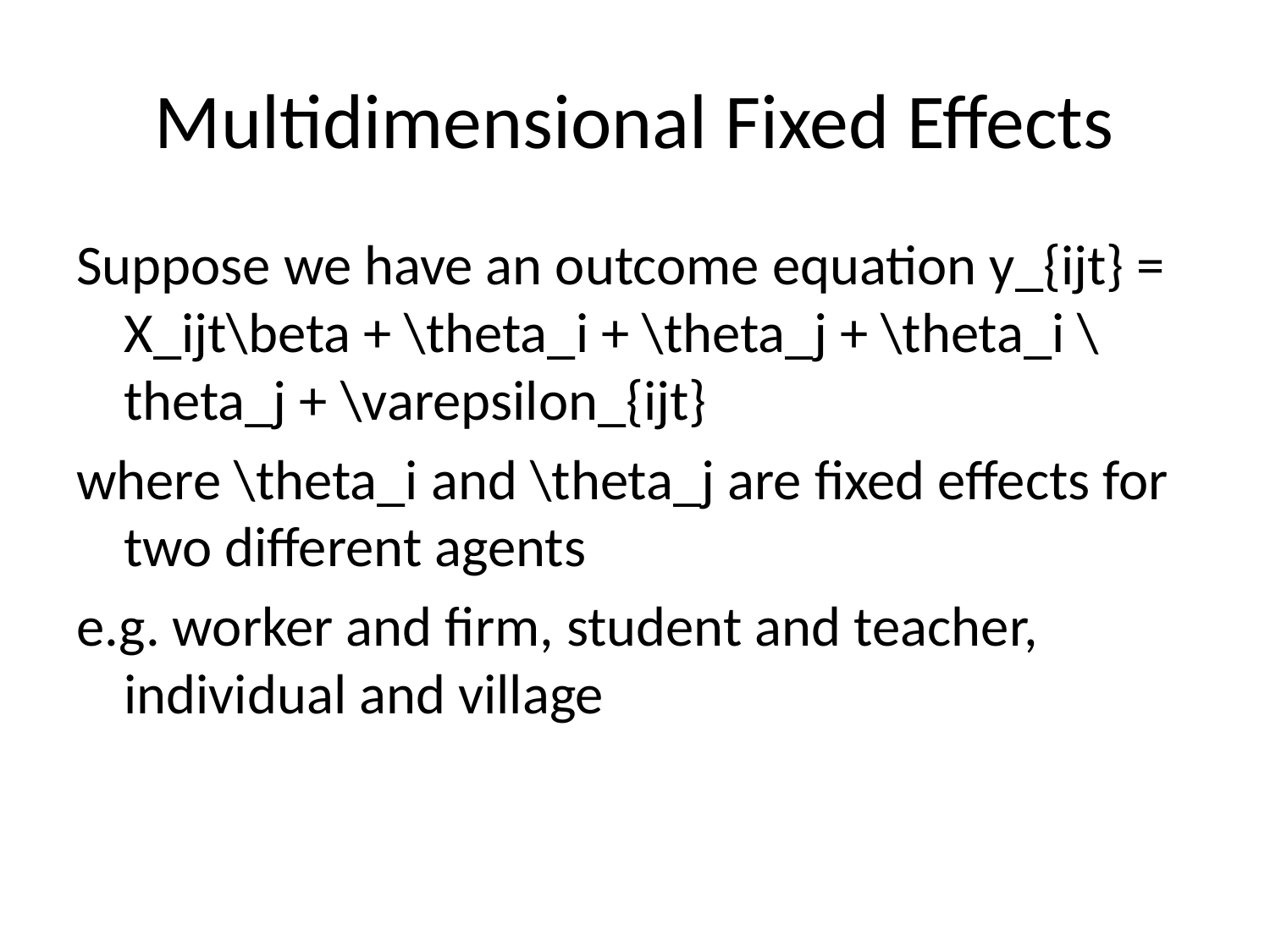

# Multidimensional Fixed Effects
Suppose we have an outcome equation y_{ijt} = X_ijt\beta + \theta_i + \theta_j + \theta_i \theta_j + \varepsilon_{ijt}
where \theta_i and \theta_j are fixed effects for two different agents
e.g. worker and firm, student and teacher, individual and village